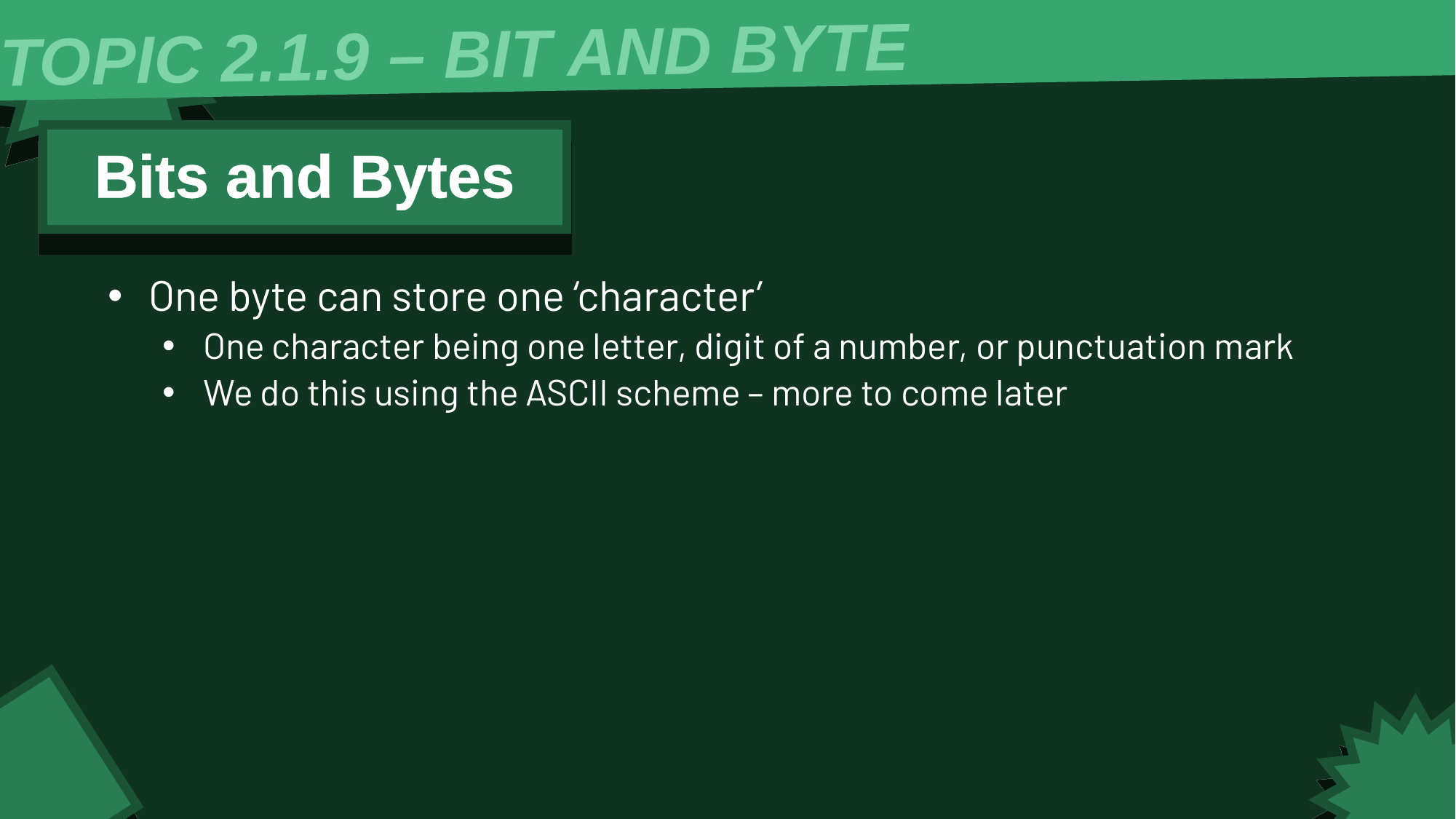

TOPIC 2.1.9 – BIT AND BYTE

Bits and Bytes
One byte can store one ‘character’
One character being one letter, digit of a number, or punctuation mark
We do this using the ASCII scheme – more to come later